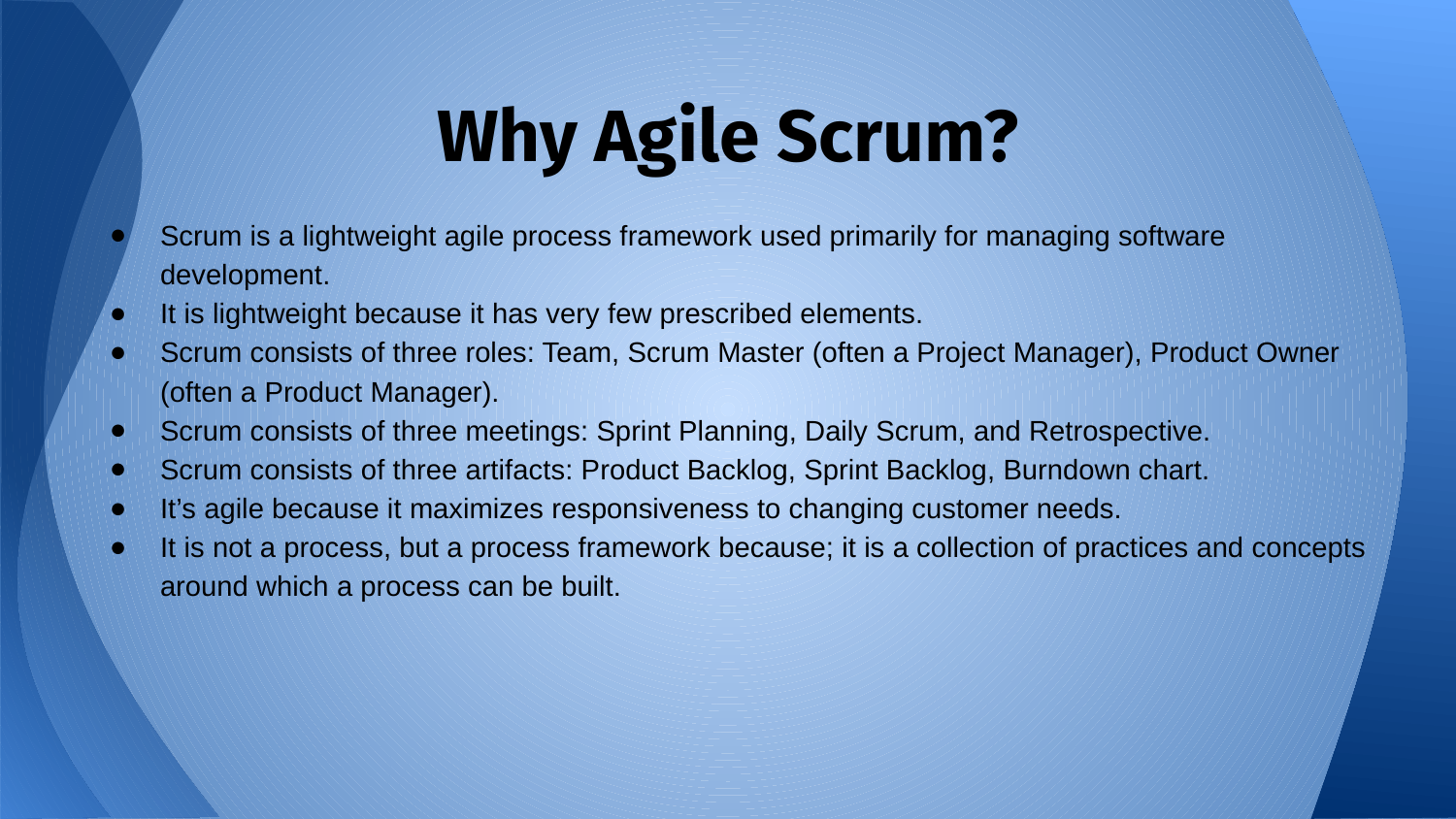

# Why Agile Scrum?
Scrum is a lightweight agile process framework used primarily for managing software development.
It is lightweight because it has very few prescribed elements.
Scrum consists of three roles: Team, Scrum Master (often a Project Manager), Product Owner (often a Product Manager).
Scrum consists of three meetings: Sprint Planning, Daily Scrum, and Retrospective.
Scrum consists of three artifacts: Product Backlog, Sprint Backlog, Burndown chart.
It’s agile because it maximizes responsiveness to changing customer needs.
It is not a process, but a process framework because; it is a collection of practices and concepts around which a process can be built.